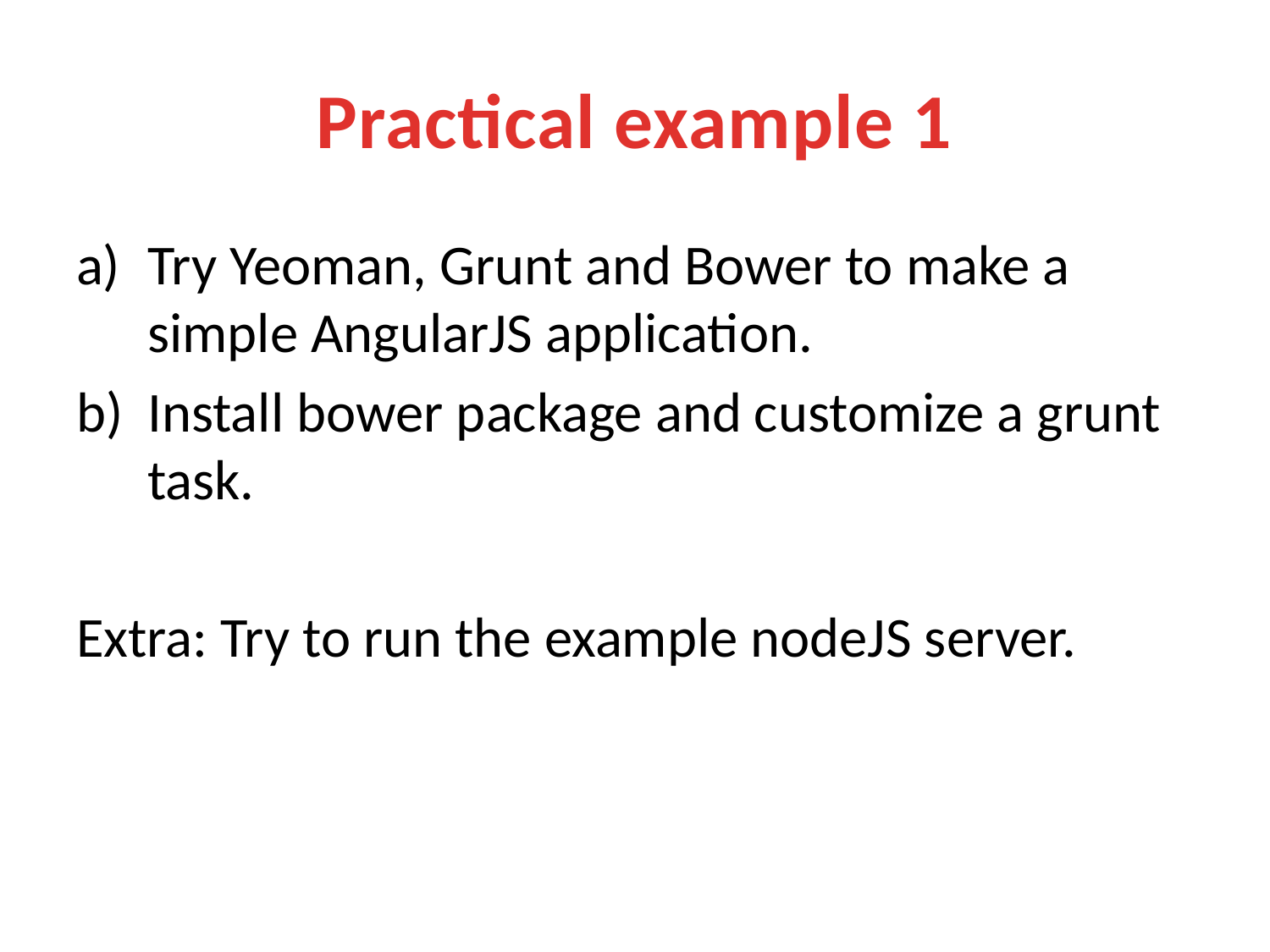

# Practical example 1
Try Yeoman, Grunt and Bower to make a simple AngularJS application.
Install bower package and customize a grunt task.

Extra: Try to run the example nodeJS server.